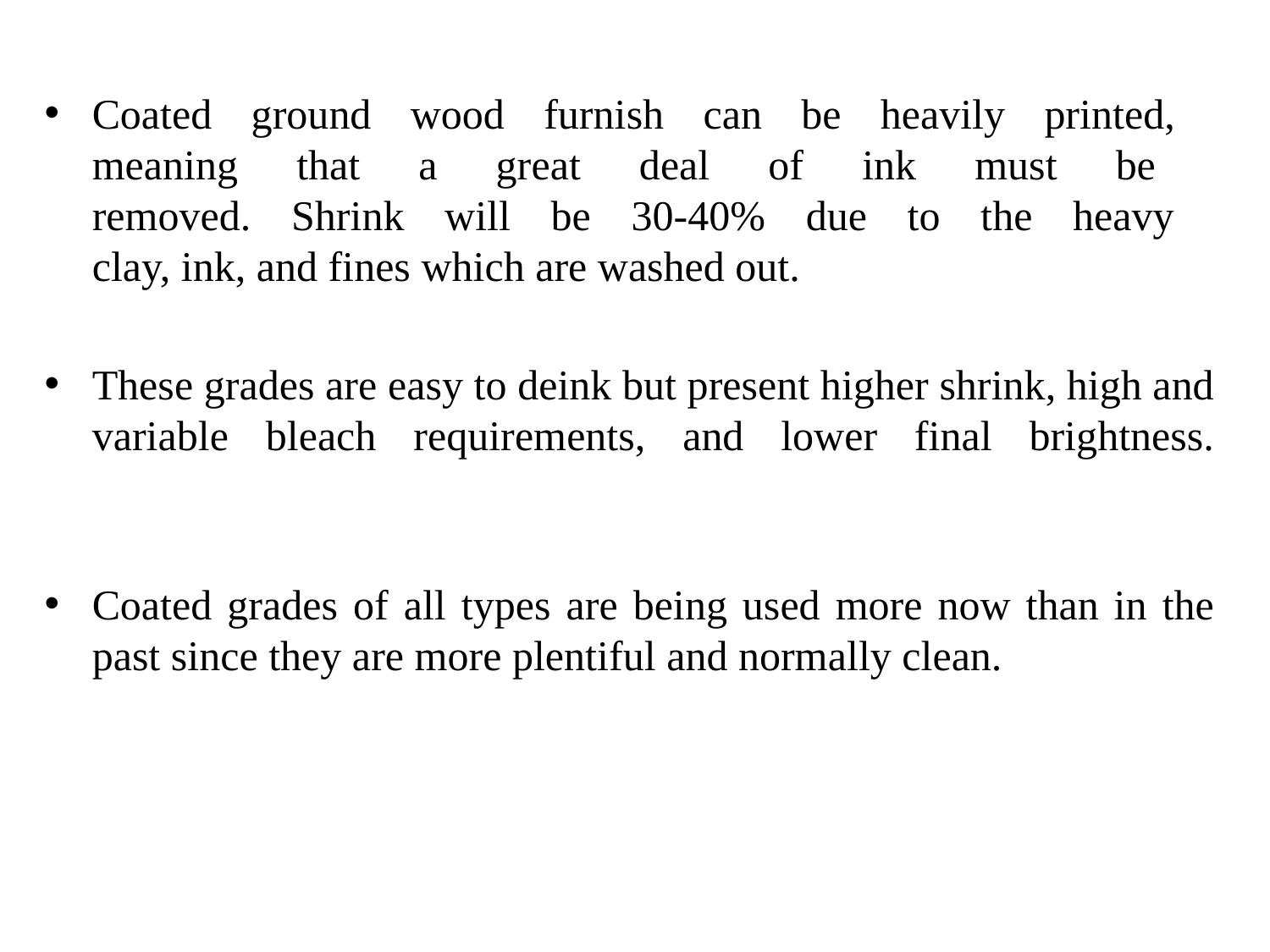

Coated ground wood furnish can be heavily printed,
meaning that a great deal of ink must be
removed. Shrink will be 30-40% due to the heavy
clay, ink, and fines which are washed out.

These grades are easy to deink but present higher shrink, high and variable bleach requirements, and lower final brightness.

Coated grades of all types are being used more now than in the past since they are more plentiful and normally clean.